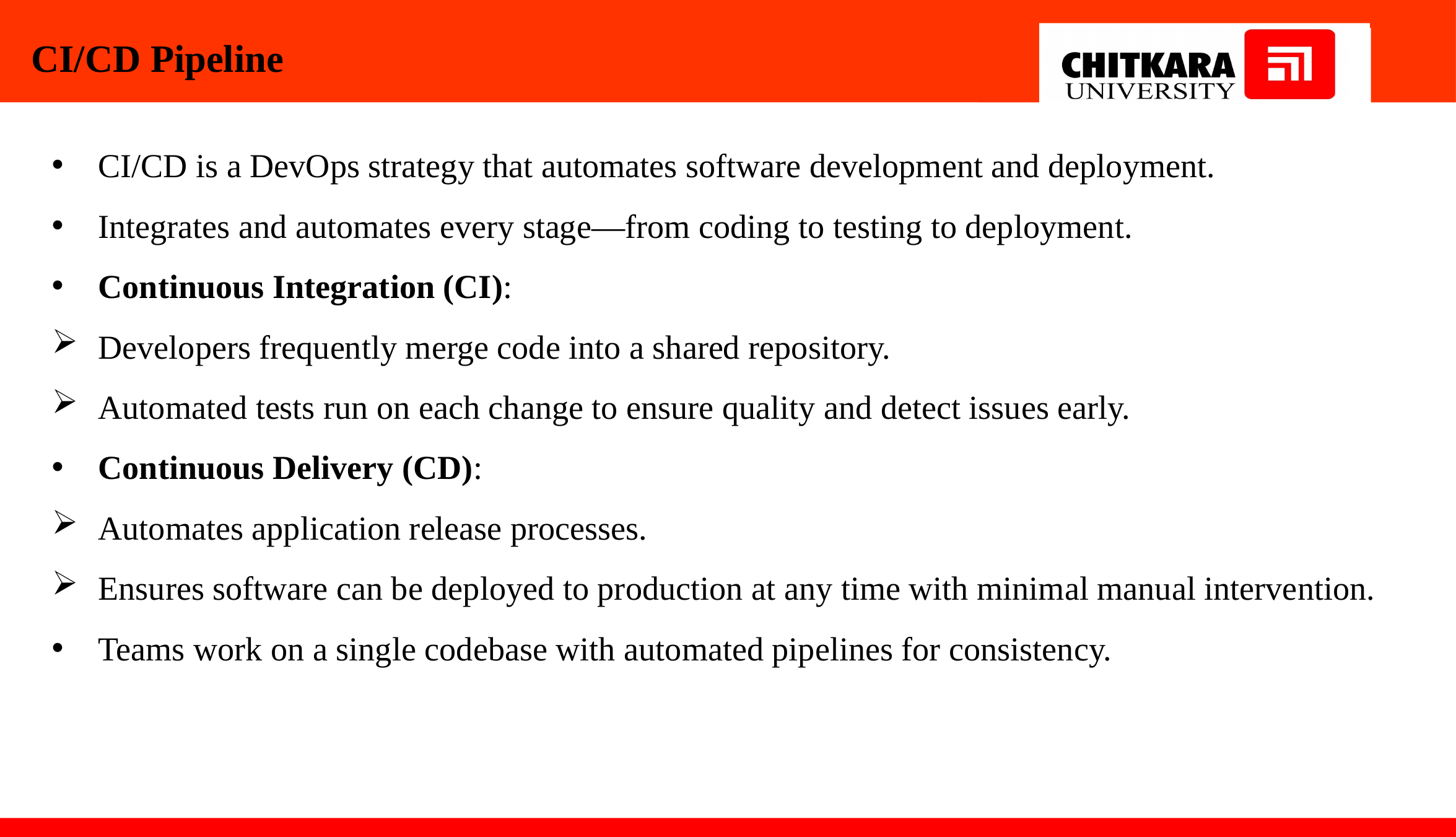

CI/CD Pipeline
CI/CD is a DevOps strategy that automates software development and deployment.
Integrates and automates every stage—from coding to testing to deployment.
Continuous Integration (CI):
Developers frequently merge code into a shared repository.
Automated tests run on each change to ensure quality and detect issues early.
Continuous Delivery (CD):
Automates application release processes.
Ensures software can be deployed to production at any time with minimal manual intervention.
Teams work on a single codebase with automated pipelines for consistency.